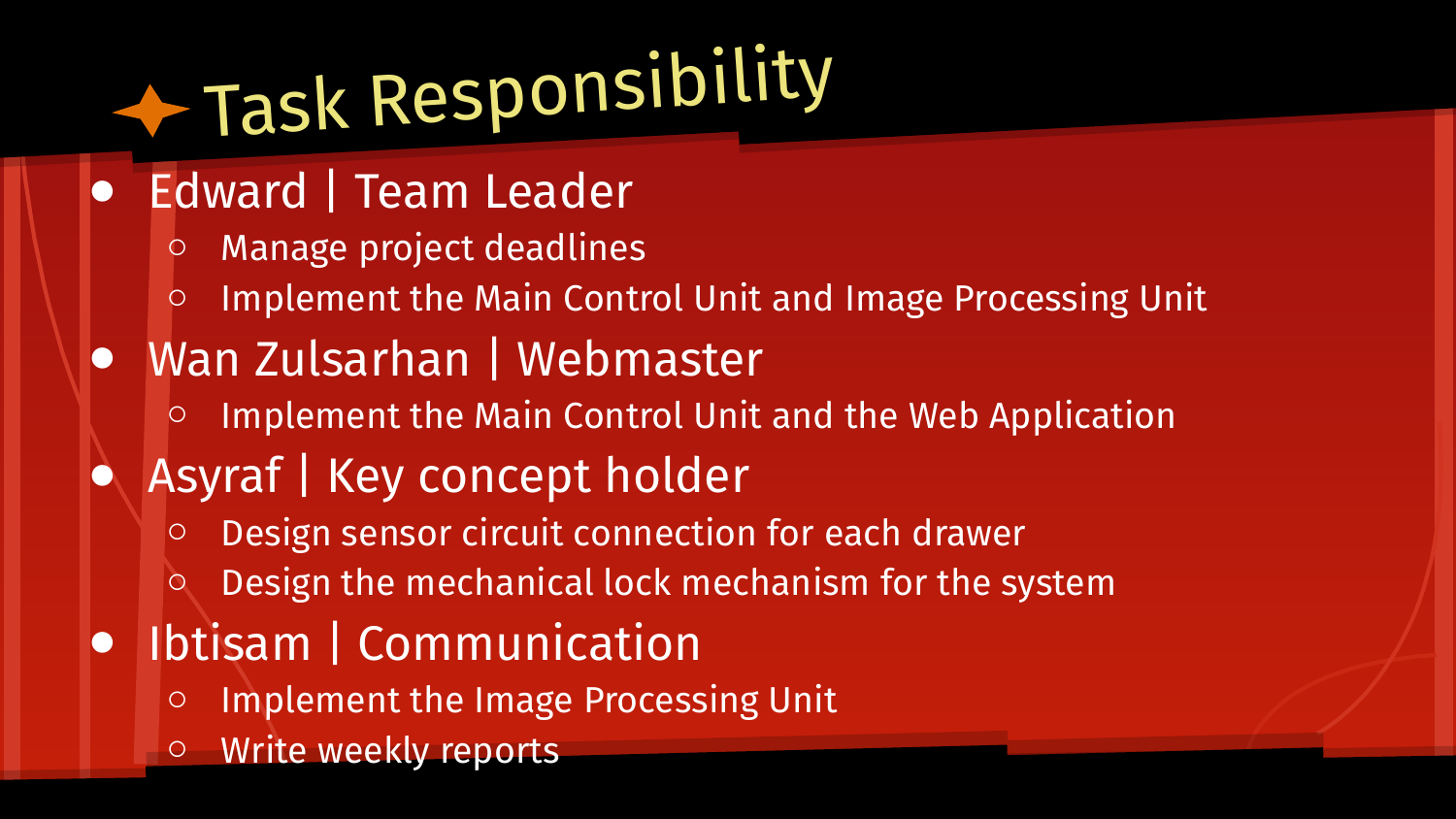

# Task Responsibility
Edward | Team Leader
Manage project deadlines
Implement the Main Control Unit and Image Processing Unit
Wan Zulsarhan | Webmaster
Implement the Main Control Unit and the Web Application
Asyraf | Key concept holder
Design sensor circuit connection for each drawer
Design the mechanical lock mechanism for the system
Ibtisam | Communication
Implement the Image Processing Unit
Write weekly reports